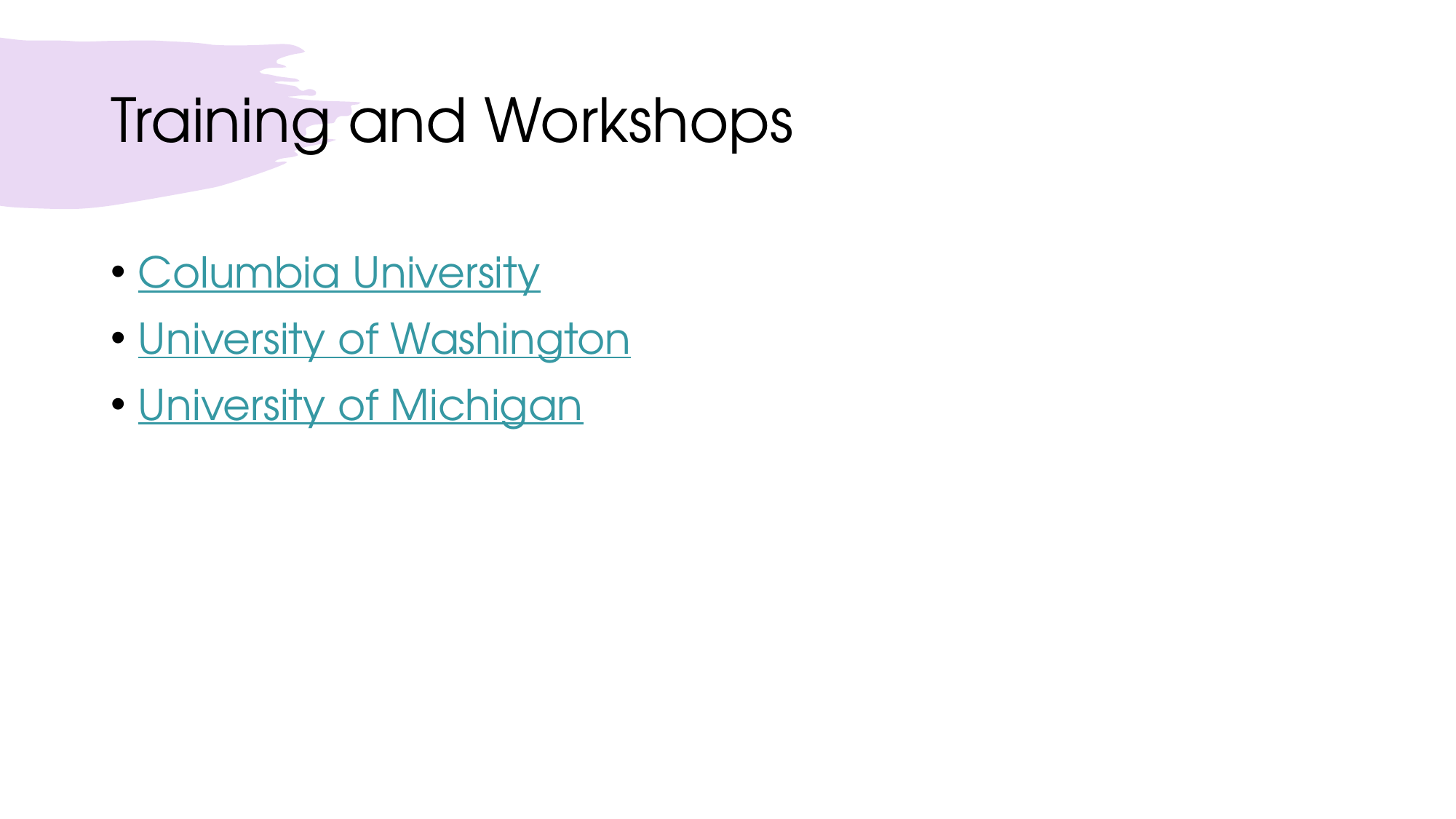

# Training and Workshops
Columbia University
University of Washington
University of Michigan